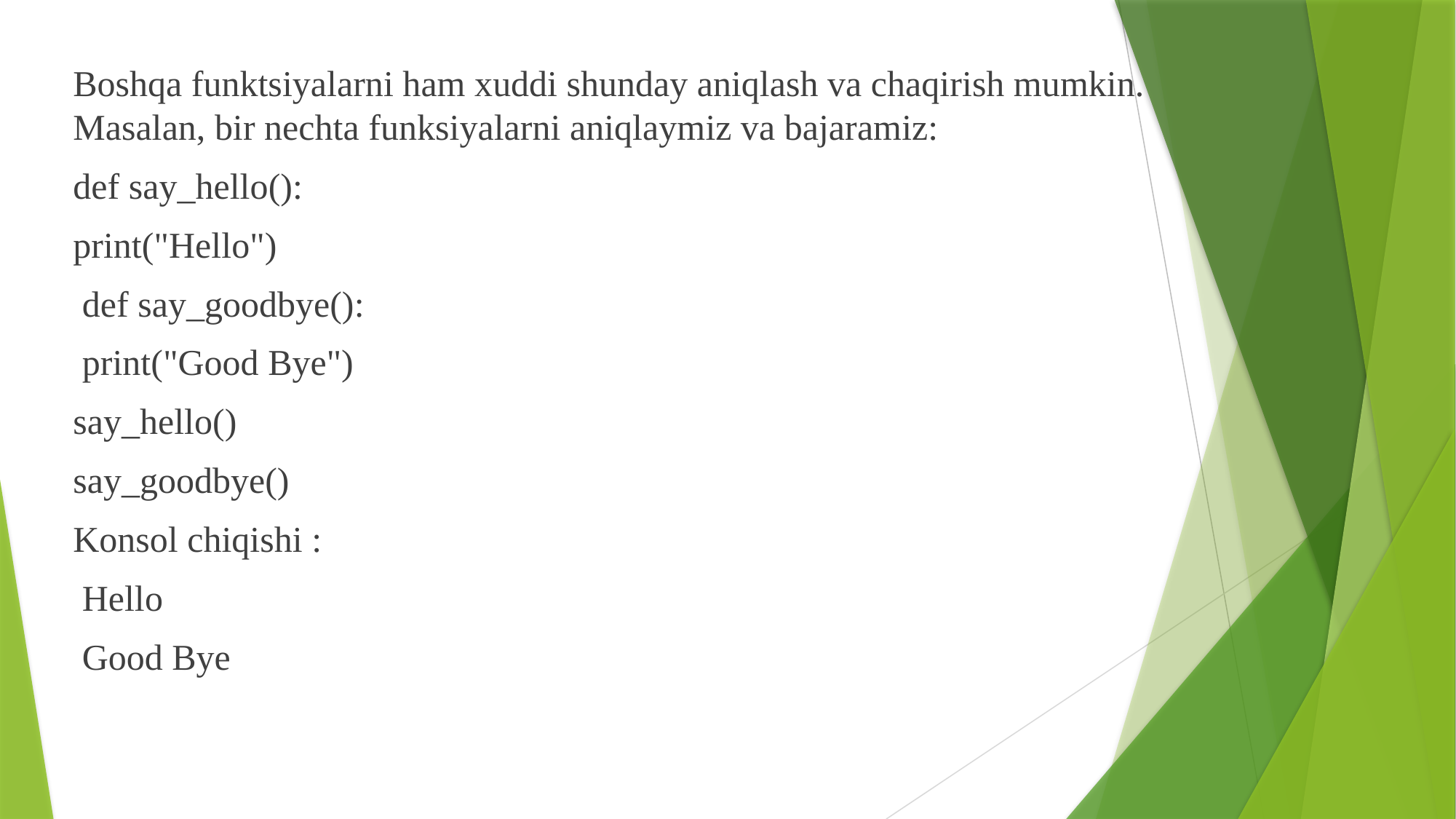

Boshqa funktsiyalarni ham xuddi shunday aniqlash va chaqirish mumkin. Masalan, bir nechta funksiyalarni aniqlaymiz va bajaramiz:
def say_hello():
print("Hello")
 def say_goodbye():
 print("Good Bye")
say_hello()
say_goodbye()
Konsol chiqishi :
 Hello
 Good Bye